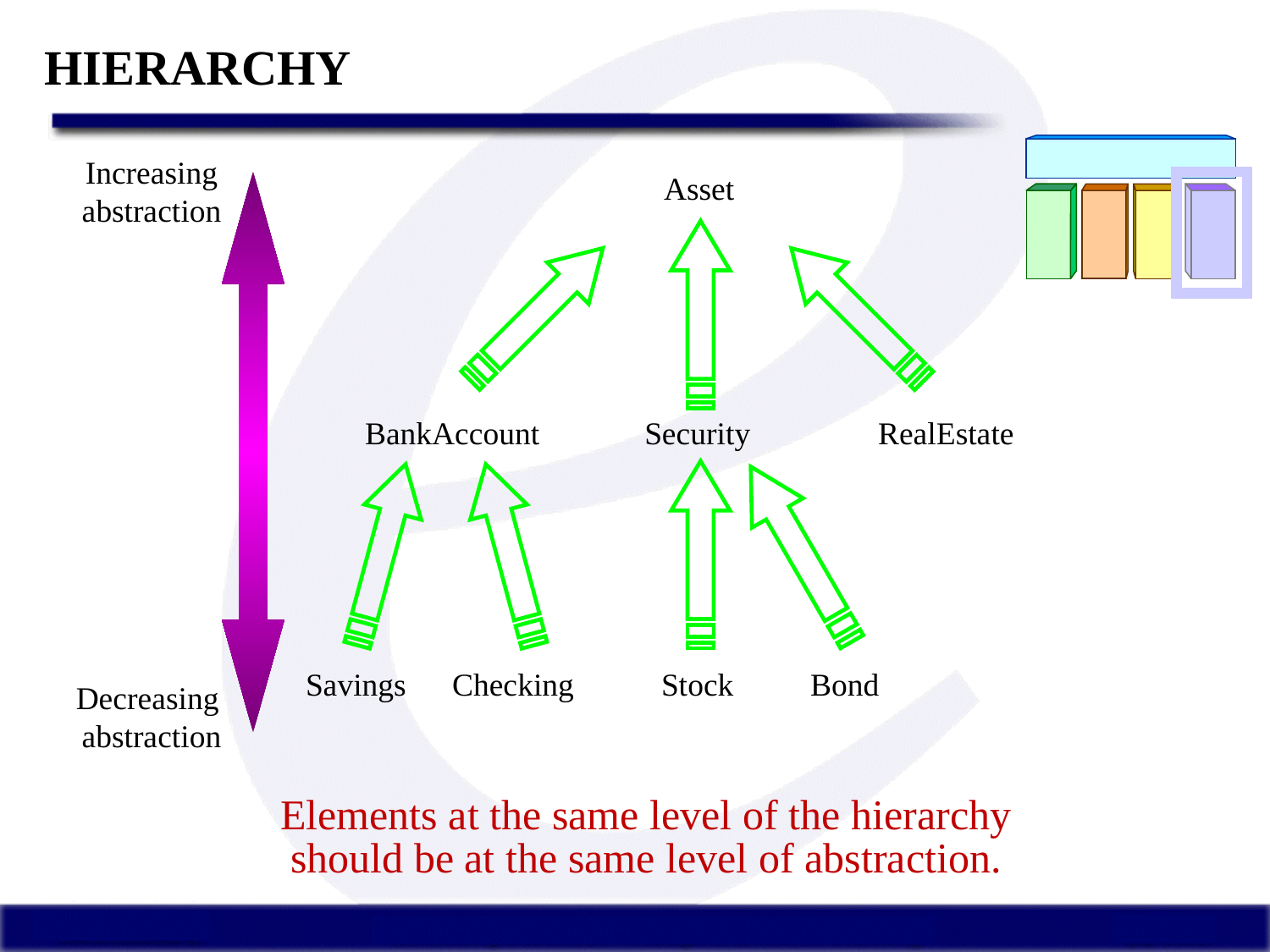

# HIERARCHY

Increasing
abstraction
Asset

BankAccount
Security
RealEstate

Savings
Checking
Stock
Bond
Decreasing
abstraction
Elements at the same level of the hierarchy should be at the same level of abstraction.